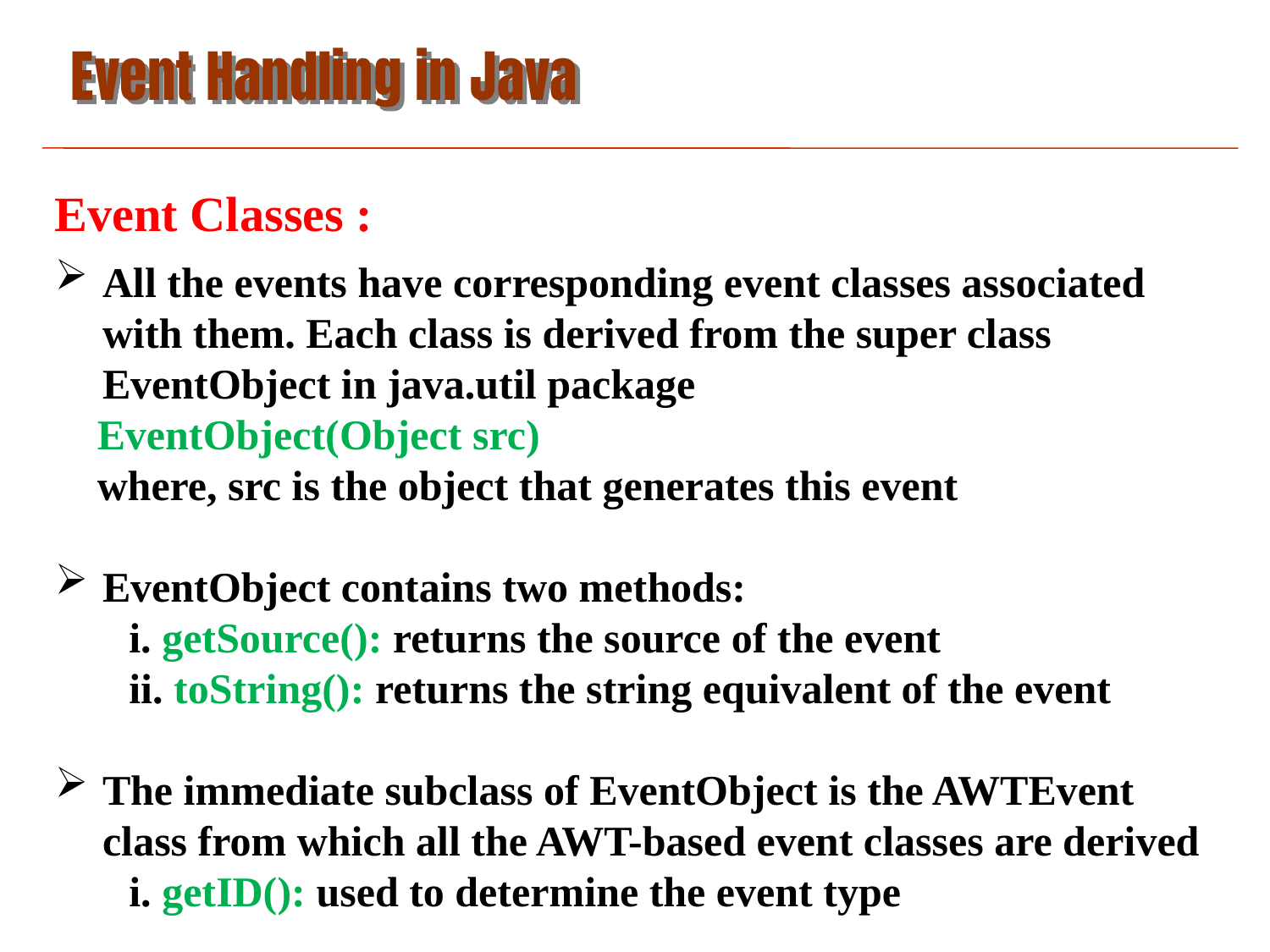

Event Handling in Java

Event Classes :
All the events have corresponding event classes associated with them. Each class is derived from the super class EventObject in java.util package
    EventObject(Object src)
    where, src is the object that generates this event

EventObject contains two methods:
       i. getSource(): returns the source of the event
       ii. toString(): returns the string equivalent of the event

The immediate subclass of EventObject is the AWTEvent class from which all the AWT-based event classes are derived
       i. getID(): used to determine the event type